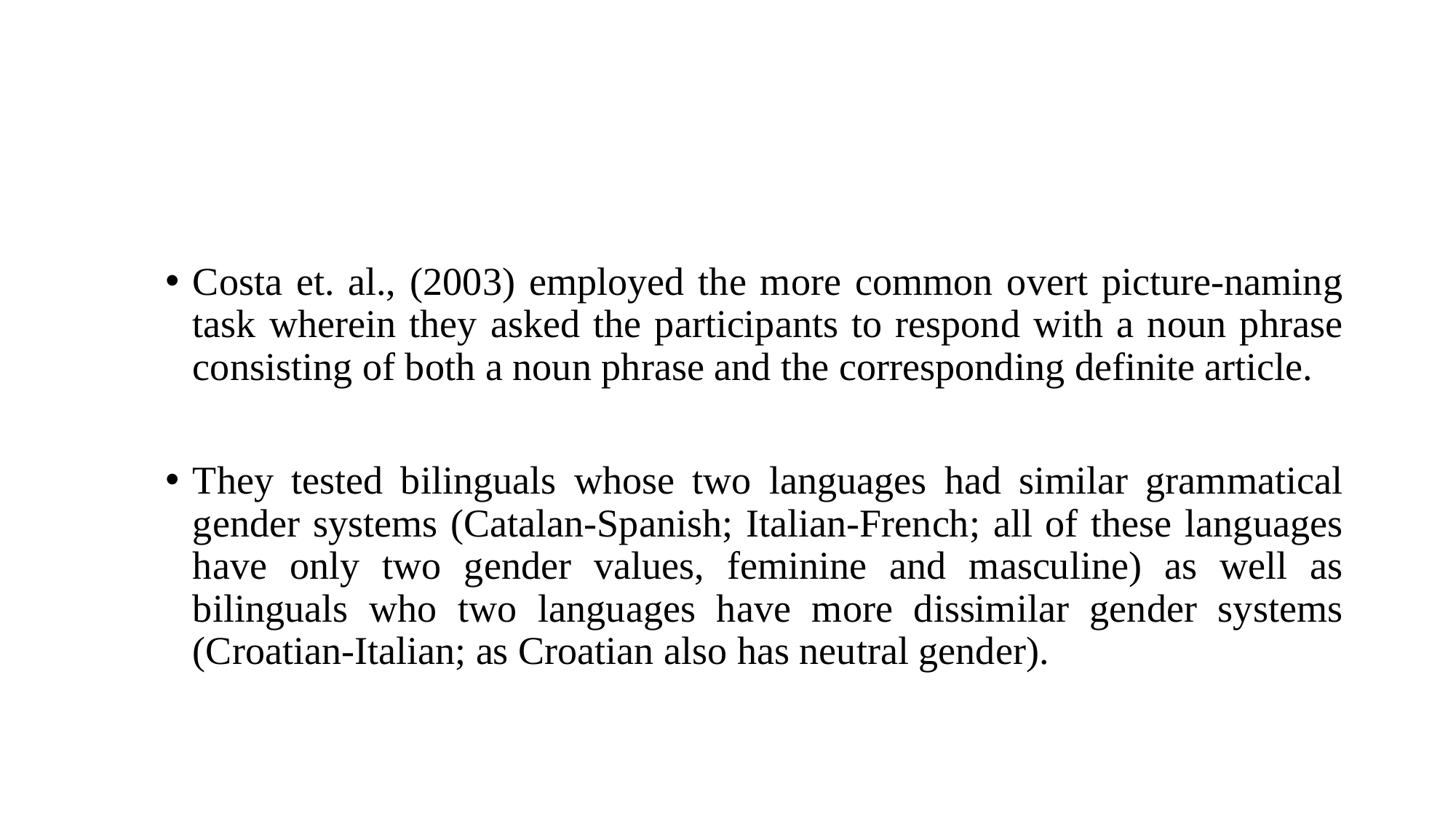

Costa et. al., (2003) employed the more common overt picture-naming task wherein they asked the participants to respond with a noun phrase consisting of both a noun phrase and the corresponding definite article.

They tested bilinguals whose two languages had similar grammatical gender systems (Catalan-Spanish; Italian-French; all of these languages have only two gender values, feminine and masculine) as well as bilinguals who two languages have more dissimilar gender systems (Croatian-Italian; as Croatian also has neutral gender).